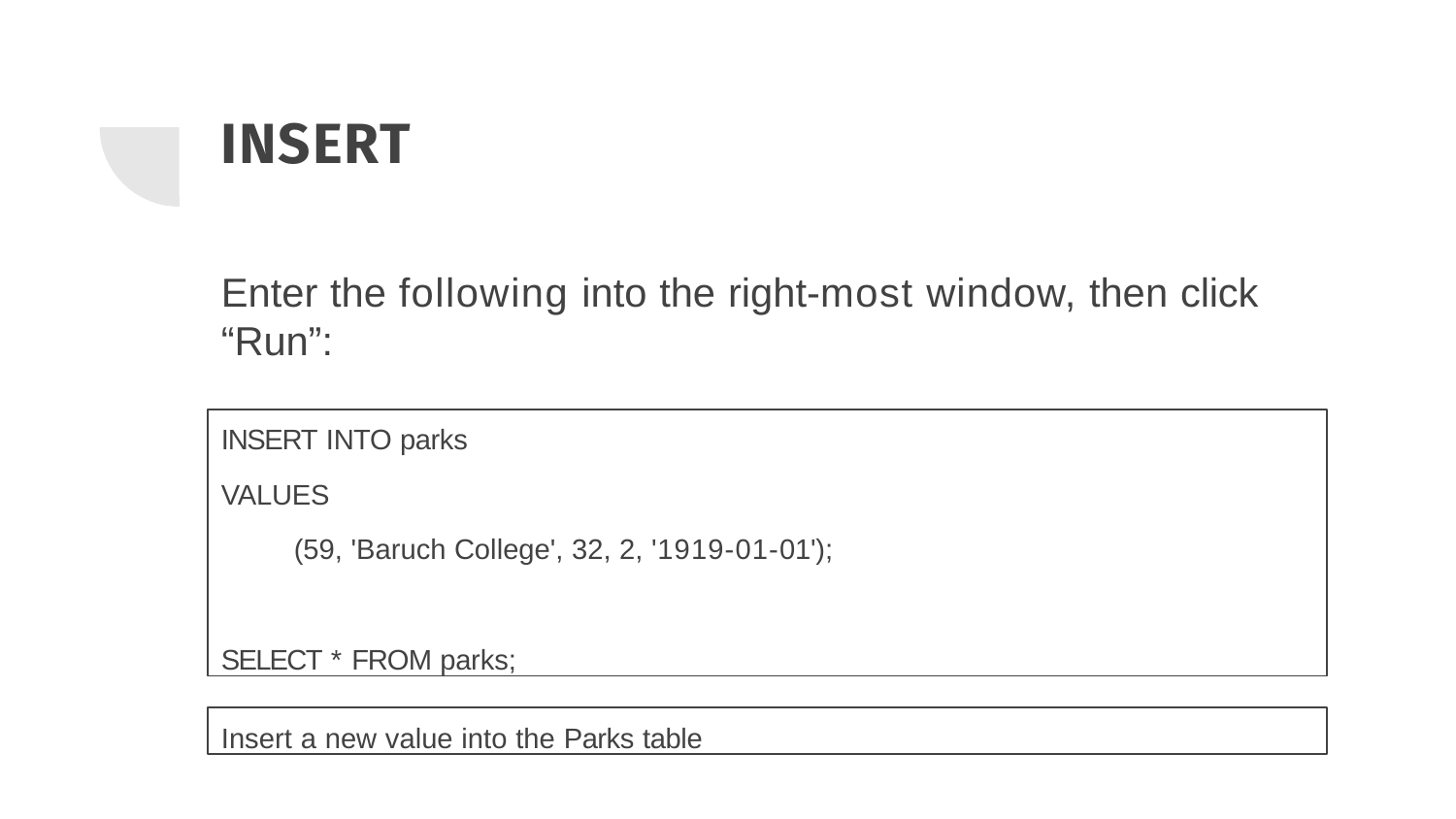

# INSERT
Enter the following into the right-most window, then click “Run”:
INSERT INTO parks
VALUES
(59, 'Baruch College', 32, 2, '1919-01-01');

SELECT * FROM parks;
Insert a new value into the Parks table